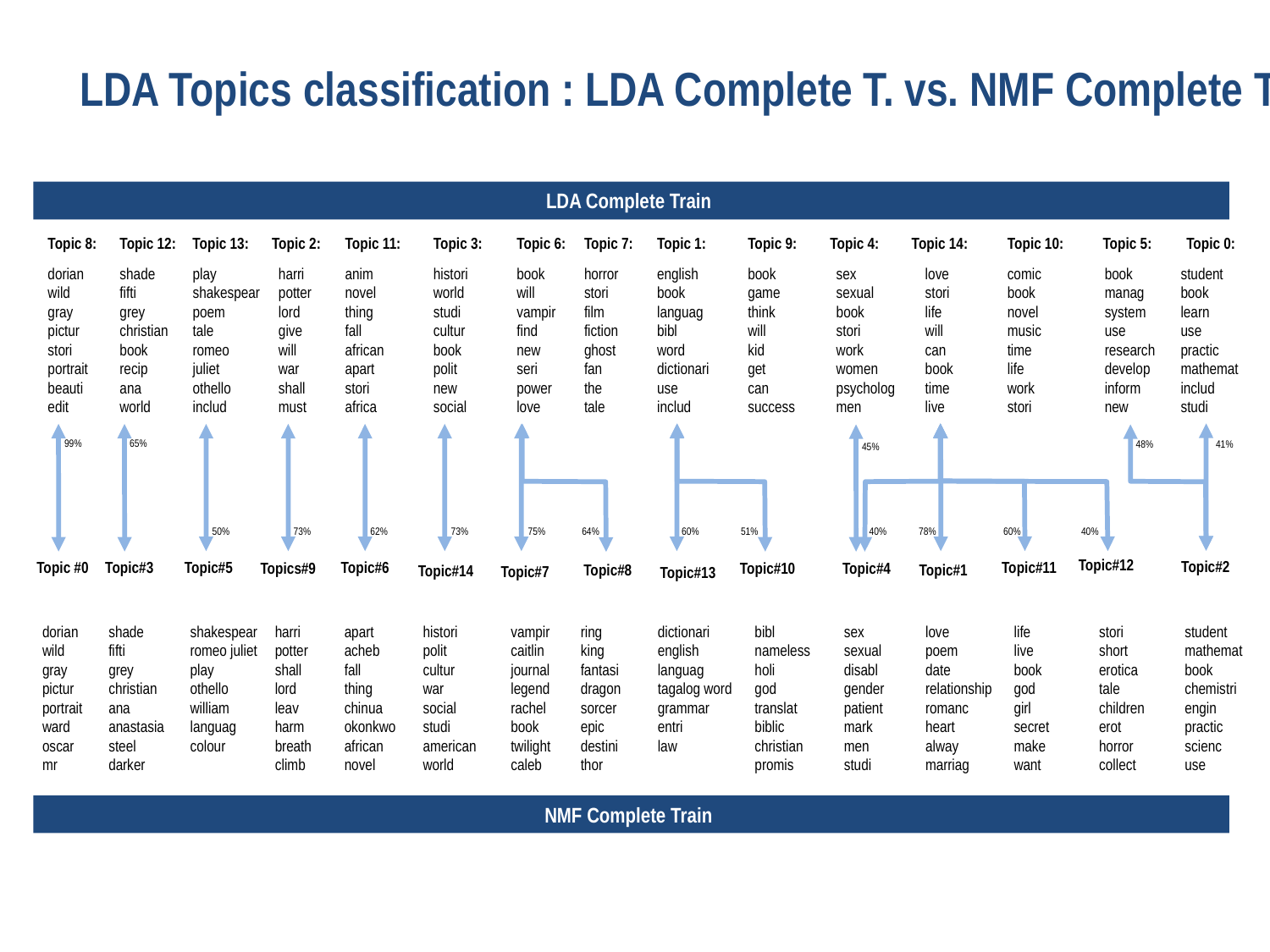

LDA Topics classification : LDA Complete T. vs. NMF Complete T.
LDA Complete Train
Topic 8:
Topic 12:

Topic 13:
Topic 2:
Topic 11:
Topic 3:
Topic 6:
Topic 7:
Topic 1:
Topic 9:
Topic 4:
Topic 14:
Topic 10:
Topic 5:
Topic 0:
dorian
wild
gray
pictur
stori
portrait
beauti
edit
shade
fifti
grey
christian
book
recip
ana
world
play
shakespear
poem
tale
romeo
juliet
othello
includ
harri
potter
lord
give
will
war
shall
must
anim
novel
thing
fall
african
apart
stori
africa
histori
world
studi
cultur
book
polit
new
social
book
will
vampir
find
new
seri
power
love

horror
stori
film
fiction
ghost
fan
the
tale
english
book
languag
bibl
word
dictionari
use
includ
book
game
think
will
kid
get
can
success
sex
sexual
book
stori
work
women
psycholog
men
love
stori
life
will
can
book
time
live
comic
book
novel
music
time
life
work
stori
book
manag
system
use
research
develop
inform
new
student
book
learn
use
practic
mathemat
includ
studi

99%
65%
48%
41%
45%
50%
73%
62%
73%
75%
60%
64%
51%
40%
78%
60%
40%
Topic#12
Topic#2
Topic #0
Topic#3
Topic#5
Topic#6
Topic#11
Topic#4
Topics#9
Topic#10
Topic#8
Topic#1
Topic#14
Topic#7
Topic#13

dorian wild gray pictur portrait ward oscar mr
shade
fifti
grey christian ana anastasia steel darker
shakespear romeo juliet
play
othello william languag colour
harri
potter
shall
lord
leav
harm
breath
climb
apart acheb
fall
thing chinua okonkwo african novel
histori
polit
cultur
war
social
studi
american world
vampir caitlin journal legend rachel book twilight caleb
ring
king
fantasi
dragon
sorcer
epic
destini
thor
dictionari english languag tagalog word grammar entri
law
bibl
nameless
holi
god
translat
biblic
christian promis
sex
sexual disabl gender patient mark
men
studi
love
poem
date relationship romanc heart
alway marriag
life
live
book
god
girl
secret
make
want
stori
short
erotica
tale
children
erot
horror
collect
student mathemat book chemistri engin practic scienc
use
NMF Complete Train